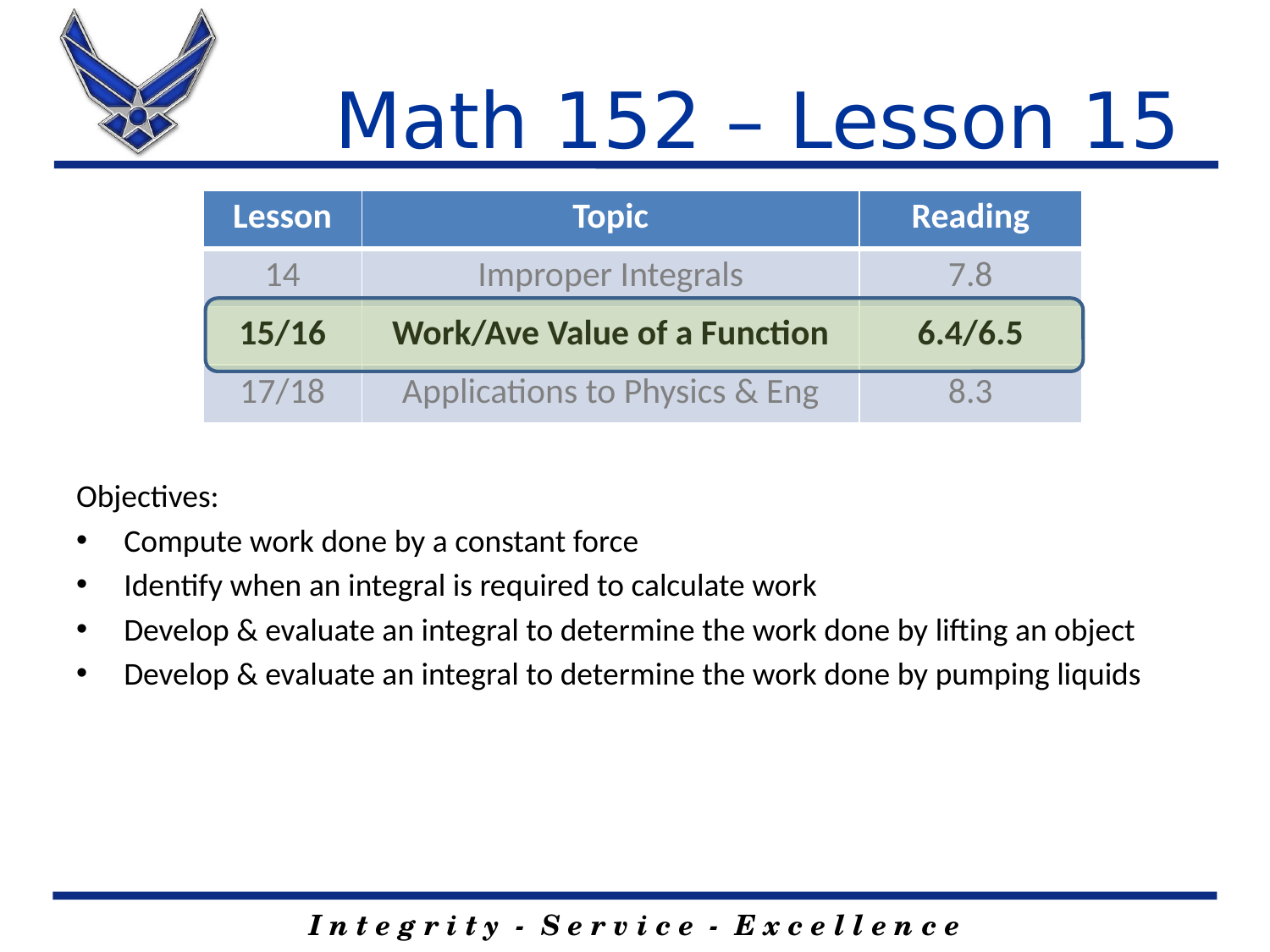

# Math 152 – Lesson 15
| Lesson | Topic | Reading |
| --- | --- | --- |
| 14 | Improper Integrals | 7.8 |
| 15/16 | Work/Ave Value of a Function | 6.4/6.5 |
| 17/18 | Applications to Physics & Eng | 8.3 |

Objectives:
Compute work done by a constant force
Identify when an integral is required to calculate work
Develop & evaluate an integral to determine the work done by lifting an object
Develop & evaluate an integral to determine the work done by pumping liquids